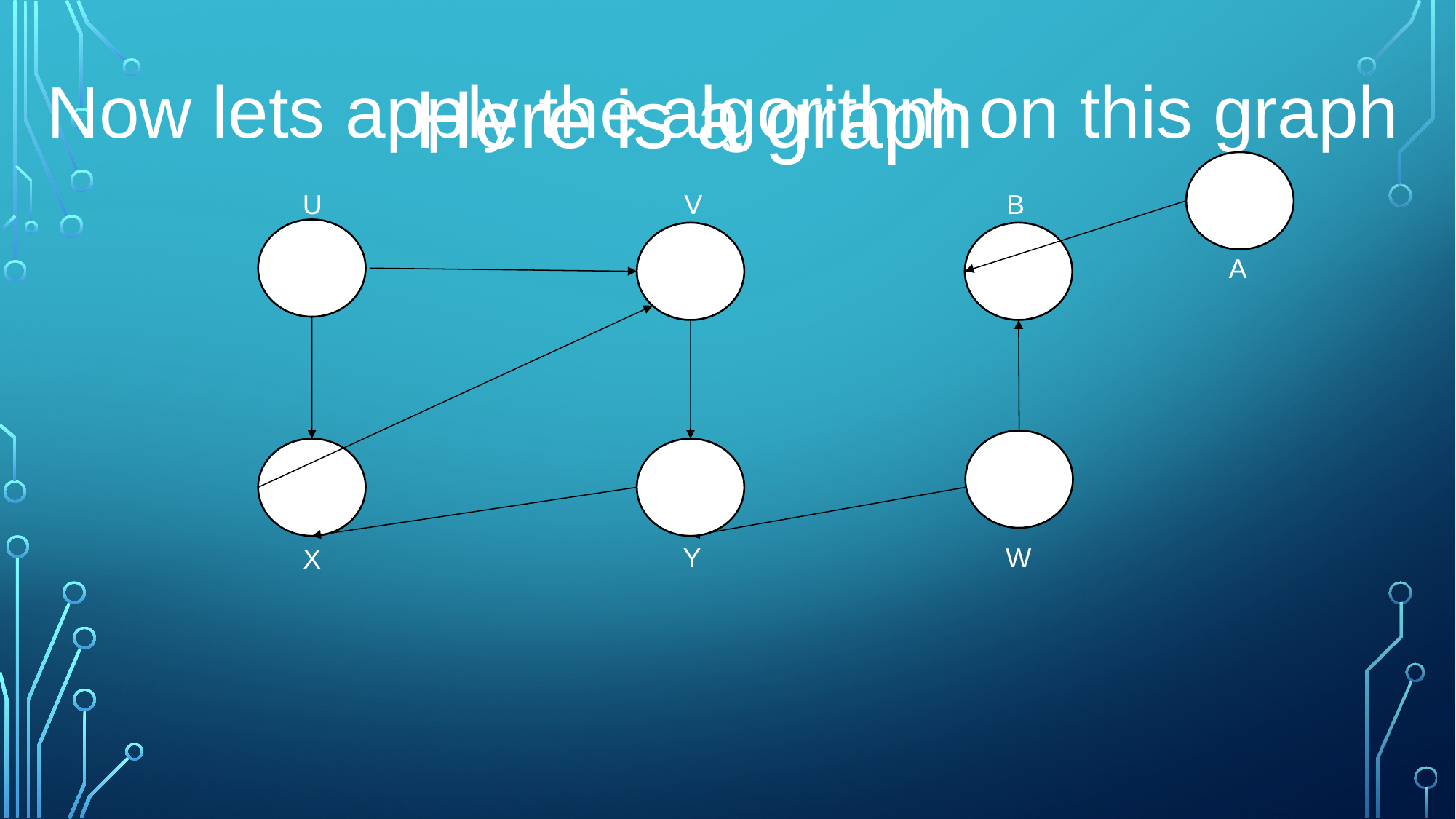

Now lets apply the algorithm on this graph
Here is a graph

U
V
B

A

Y
W
X